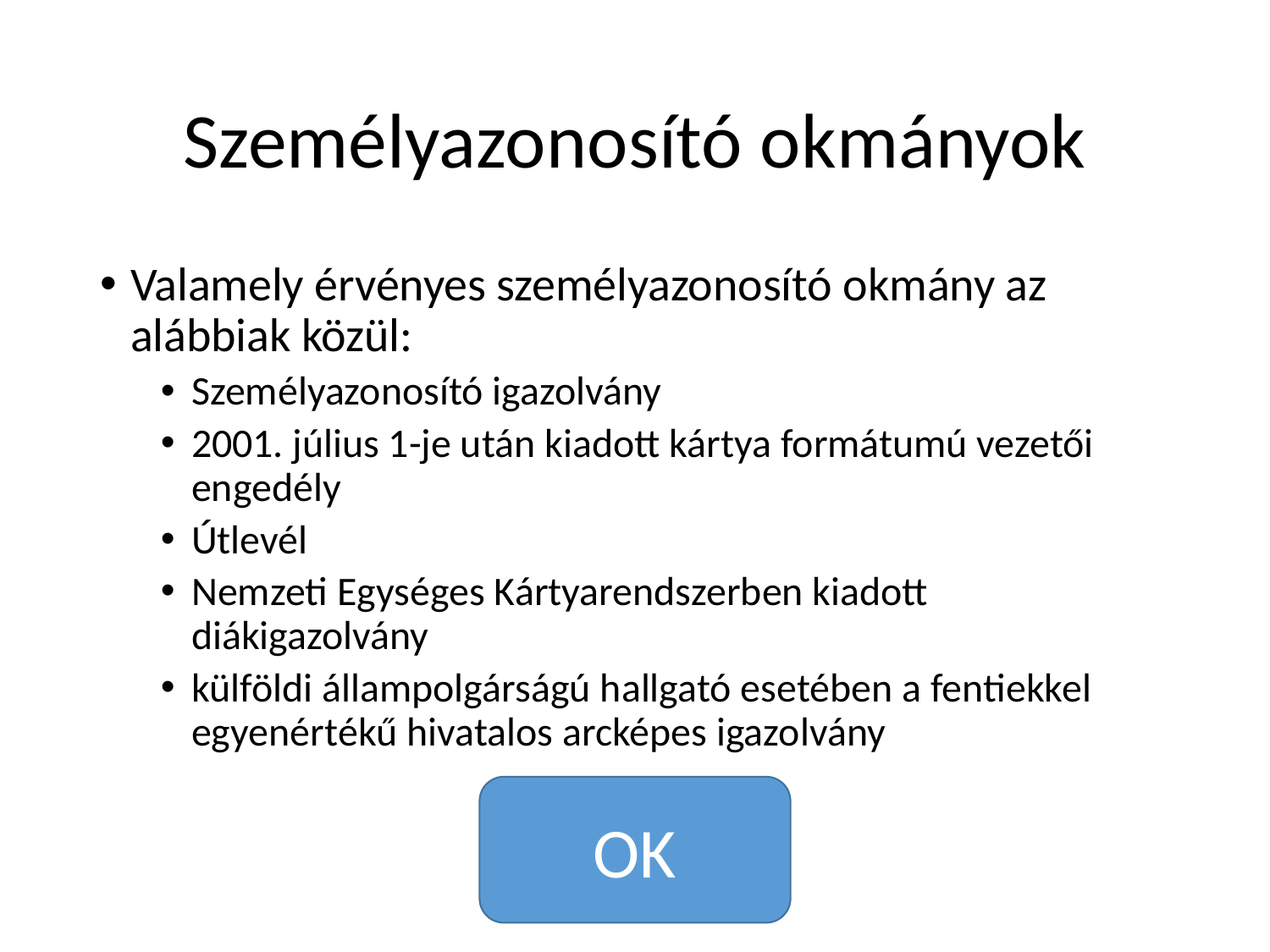

# Személyazonosító okmányok
Valamely érvényes személyazonosító okmány az alábbiak közül:
Személyazonosító igazolvány
2001. július 1-je után kiadott kártya formátumú vezetői engedély
Útlevél
Nemzeti Egységes Kártyarendszerben kiadott diákigazolvány
külföldi állampolgárságú hallgató esetében a fentiekkel egyenértékű hivatalos arcképes igazolvány
OK